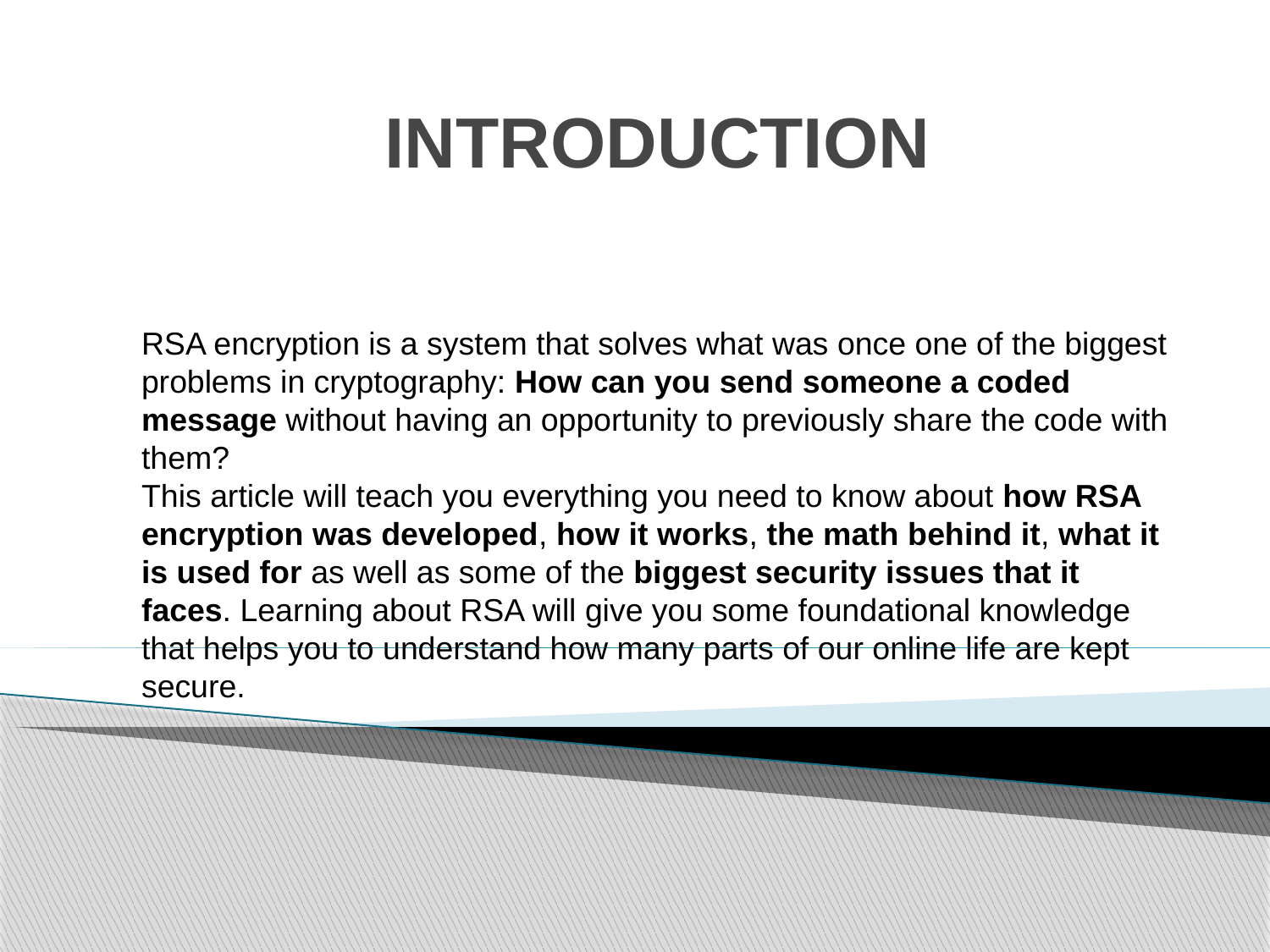

# INTRODUCTION
RSA encryption is a system that solves what was once one of the biggest problems in cryptography: How can you send someone a coded message without having an opportunity to previously share the code with them?
This article will teach you everything you need to know about how RSA encryption was developed, how it works, the math behind it, what it is used for as well as some of the biggest security issues that it faces. Learning about RSA will give you some foundational knowledge that helps you to understand how many parts of our online life are kept secure.